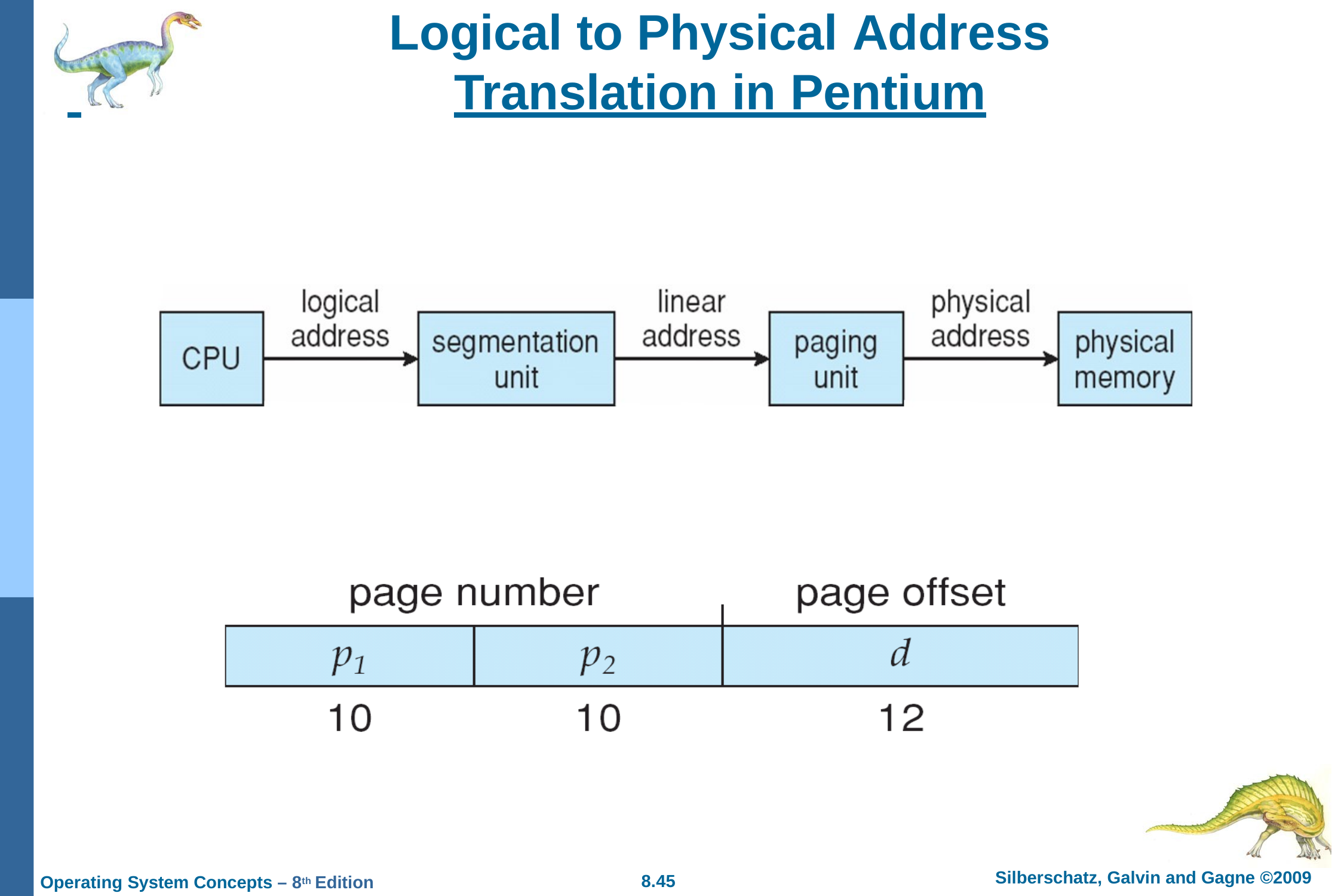

Logical to Physical Address
 	Translation in Pentium

Silberschatz, Galvin and Gagne ©2009
8.45
Operating System Concepts – 8th Edition